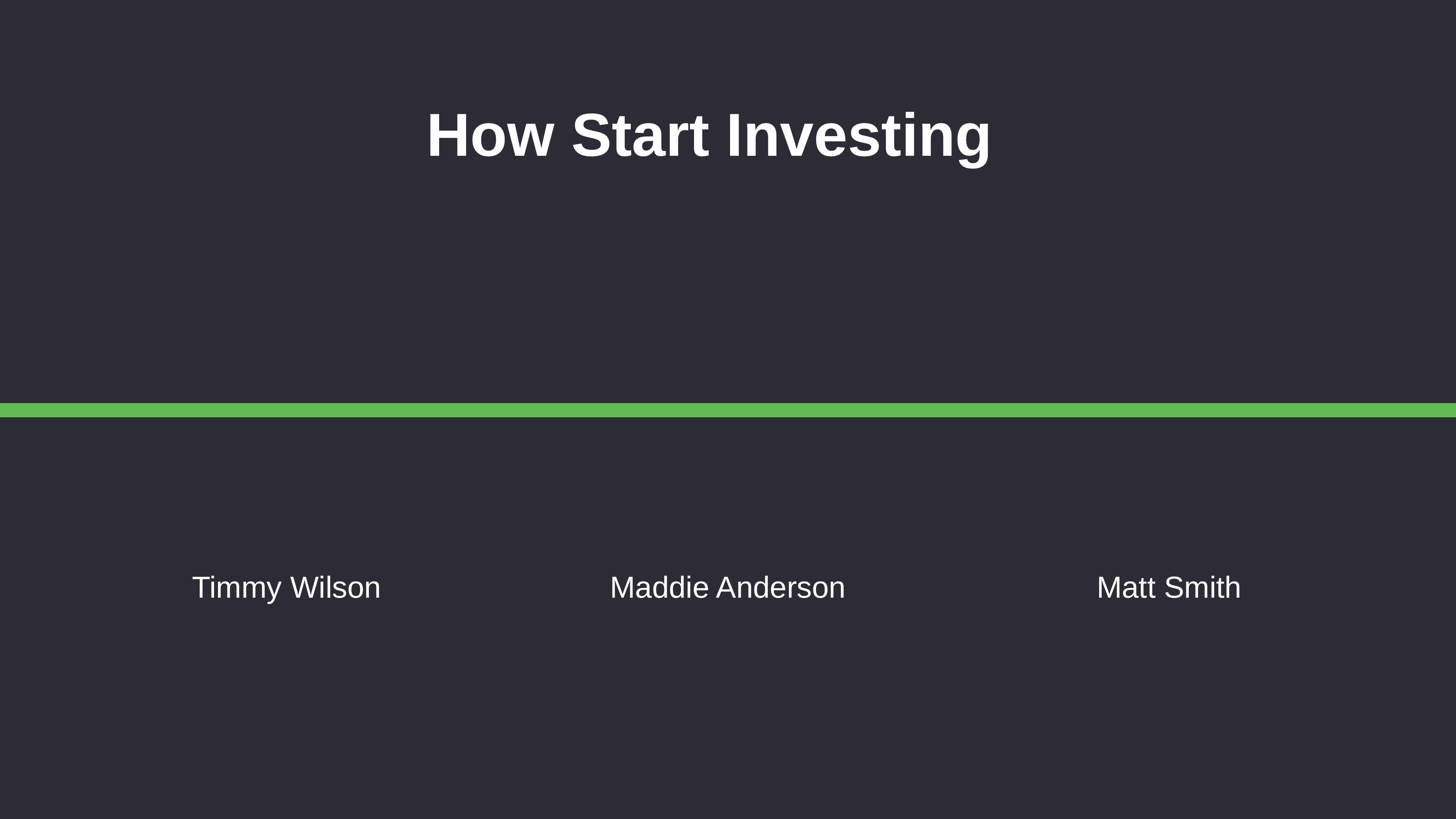

How Start Investing

Timmy Wilson
Maddie Anderson
Matt Smith